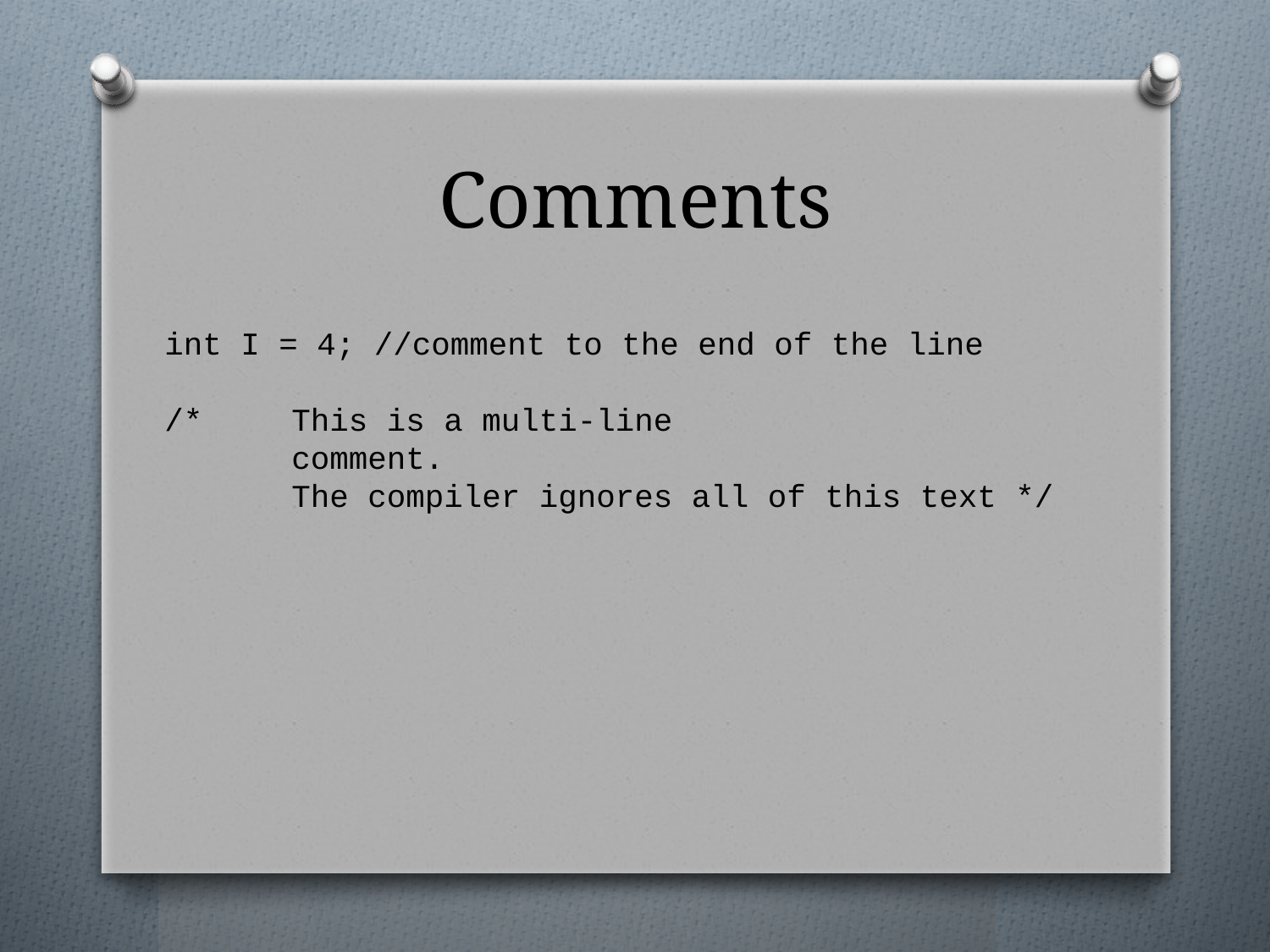

# Comments
int I = 4; //comment to the end of the line

/* 	This is a multi-line
	comment.
	The compiler ignores all of this text */